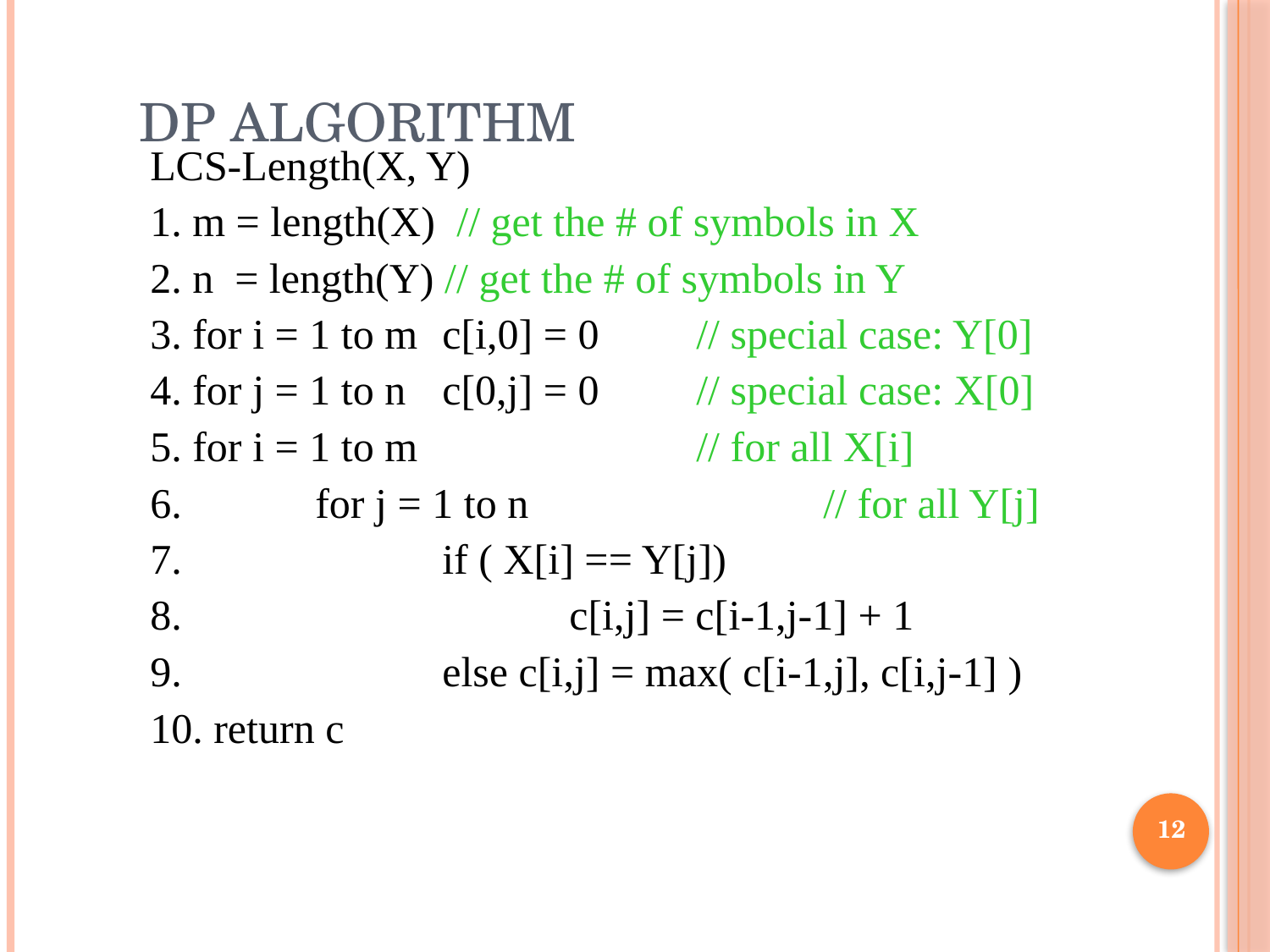

# DP Algorithm
LCS-Length(X, Y)
1. m = length(X)  // get the # of symbols in X
2. n  = length(Y) // get the # of symbols in Y
3. for i = 1 to m 	c[i,0] = 0 	// special case: Y[0]
4. for j = 1 to n  	c[0,j] = 0 	// special case: X[0]
5. for i = 1 to m 			// for all X[i]
6. 	for j = 1 to n  			// for all Y[j]
7. 		if ( X[i] == Y[j])
8. 			c[i,j] = c[i-1,j-1] + 1
9. 		else c[i,j] = max( c[i-1,j], c[i,j-1] )
10. return c
12